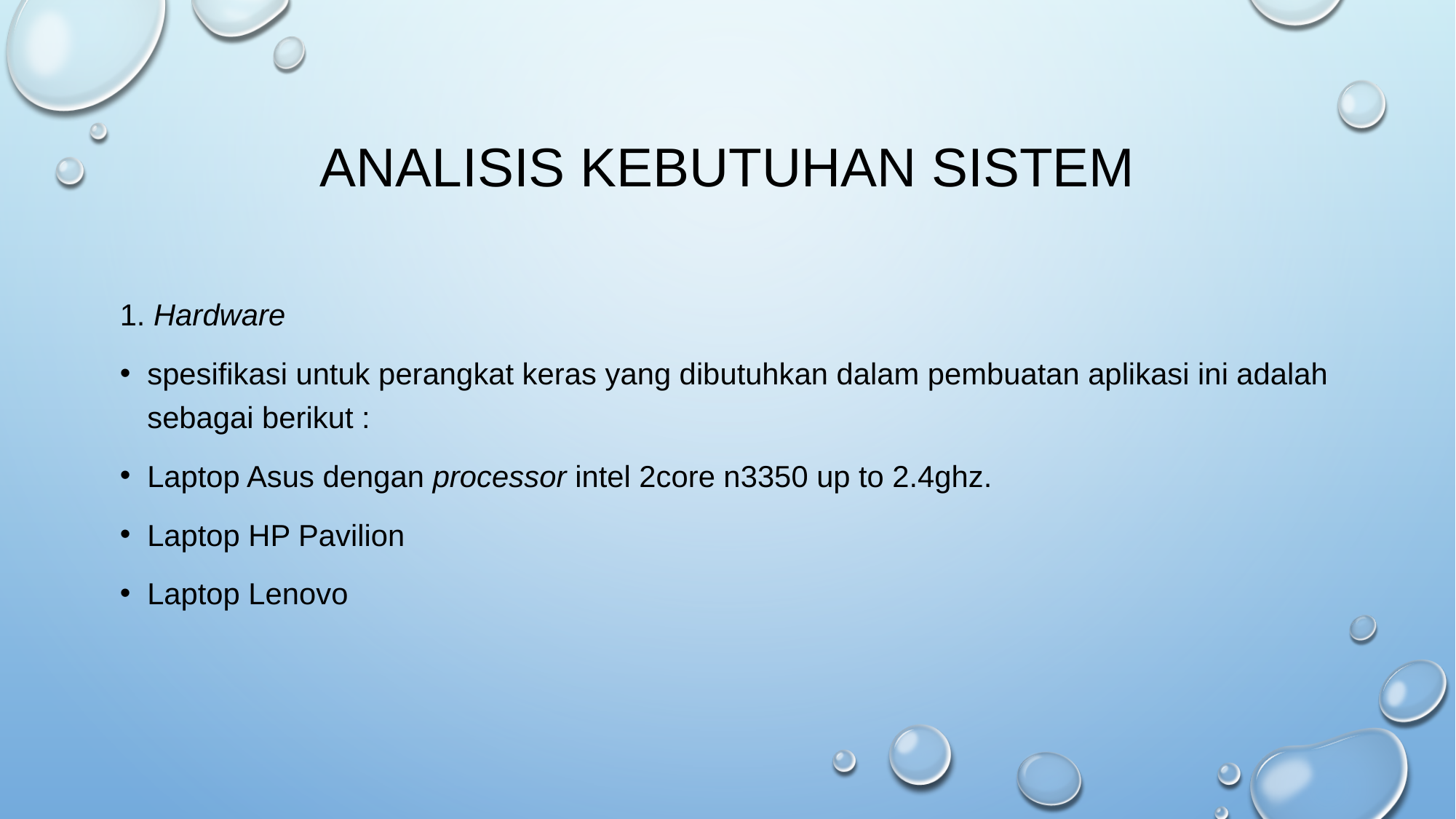

# Analisis kebutuhan sistem
1. Hardware
spesifikasi untuk perangkat keras yang dibutuhkan dalam pembuatan aplikasi ini adalah sebagai berikut :
Laptop Asus dengan processor intel 2core n3350 up to 2.4ghz.
Laptop HP Pavilion
Laptop Lenovo